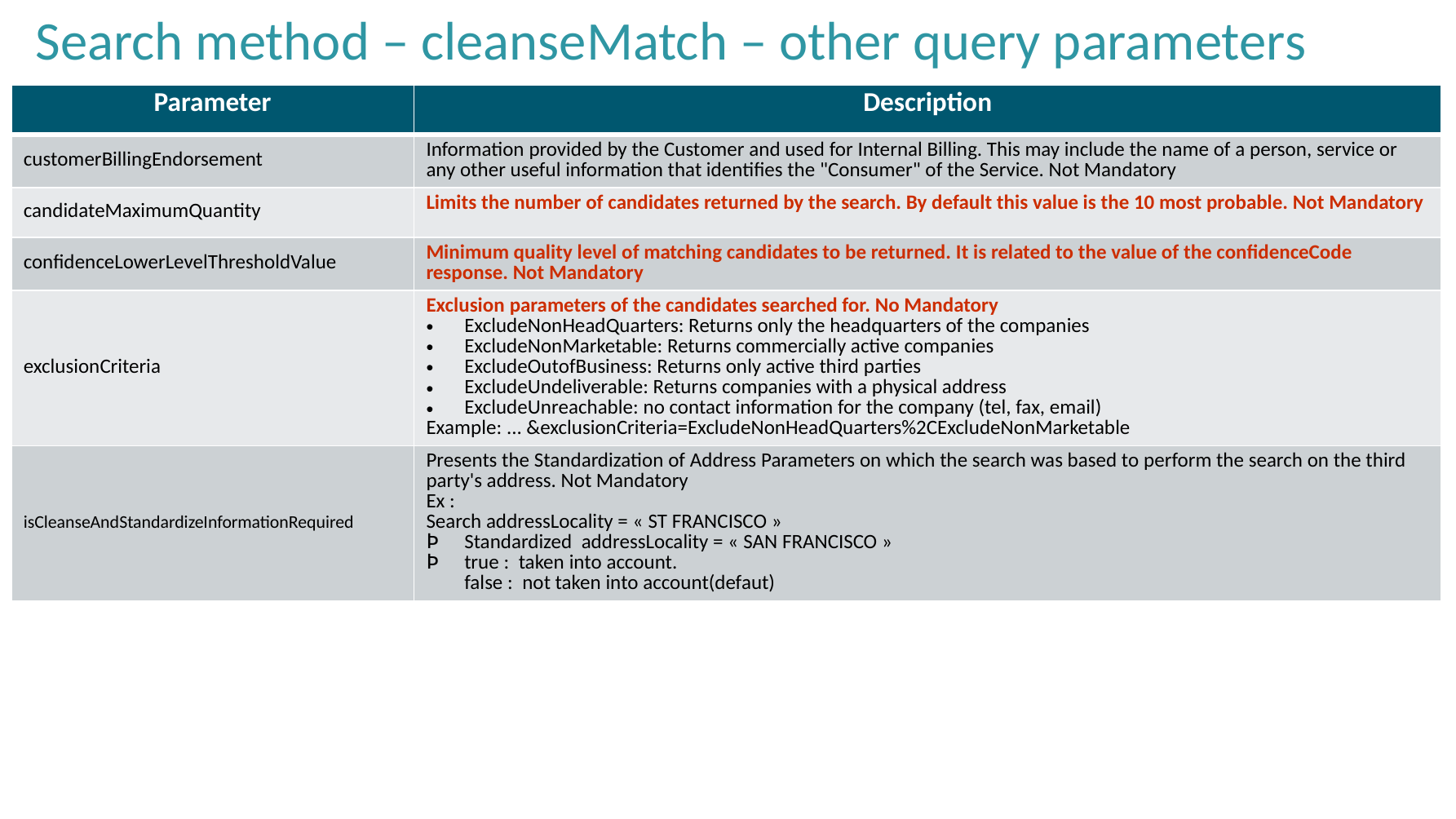

Search method – cleanseMatch – other query parameters
| Parameter | Description |
| --- | --- |
| customerBillingEndorsement | Information provided by the Customer and used for Internal Billing. This may include the name of a person, service or any other useful information that identifies the "Consumer" of the Service. Not Mandatory |
| candidateMaximumQuantity | Limits the number of candidates returned by the search. By default this value is the 10 most probable. Not Mandatory |
| confidenceLowerLevelThresholdValue | Minimum quality level of matching candidates to be returned. It is related to the value of the confidenceCode response. Not Mandatory |
| exclusionCriteria | Exclusion parameters of the candidates searched for. No Mandatory ExcludeNonHeadQuarters: Returns only the headquarters of the companies ExcludeNonMarketable: Returns commercially active companies ExcludeOutofBusiness: Returns only active third parties ExcludeUndeliverable: Returns companies with a physical address ExcludeUnreachable: no contact information for the company (tel, fax, email) Example: ... &exclusionCriteria=ExcludeNonHeadQuarters%2CExcludeNonMarketable |
| isCleanseAndStandardizeInformationRequired | Presents the Standardization of Address Parameters on which the search was based to perform the search on the third party's address. Not Mandatory Ex : Search addressLocality = « ST FRANCISCO » Standardized addressLocality = « SAN FRANCISCO » true : taken into account. false : not taken into account(defaut) |